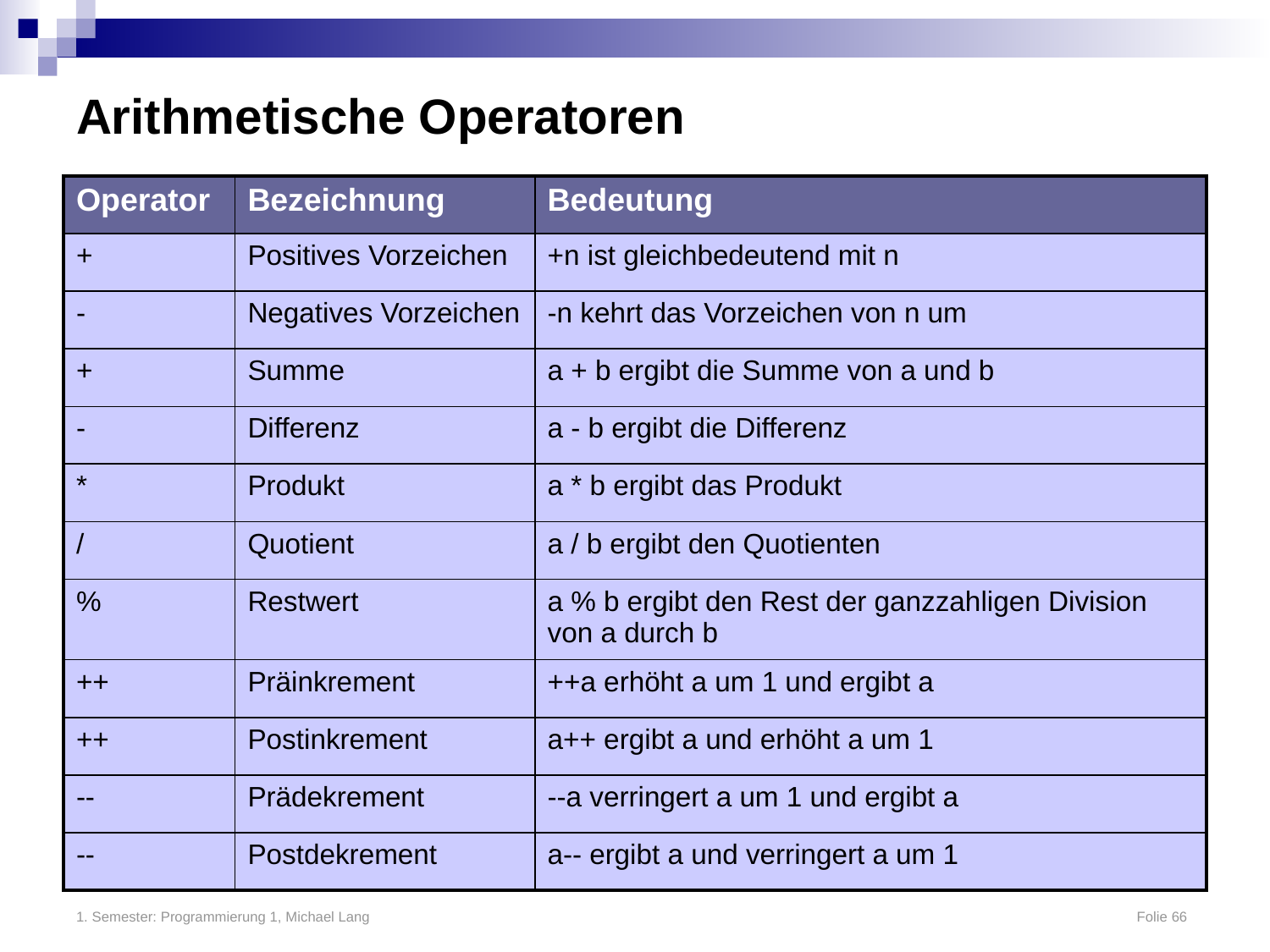

# Arithmetische Operatoren
| Operator | Bezeichnung | Bedeutung |
| --- | --- | --- |
| + | Positives Vorzeichen | +n ist gleichbedeutend mit n |
| - | Negatives Vorzeichen | -n kehrt das Vorzeichen von n um |
| + | Summe | a + b ergibt die Summe von a und b |
| - | Differenz | a - b ergibt die Differenz |
| \* | Produkt | a \* b ergibt das Produkt |
| / | Quotient | a / b ergibt den Quotienten |
| % | Restwert | a % b ergibt den Rest der ganzzahligen Division von a durch b |
| ++ | Präinkrement | ++a erhöht a um 1 und ergibt a |
| ++ | Postinkrement | a++ ergibt a und erhöht a um 1 |
| -- | Prädekrement | --a verringert a um 1 und ergibt a |
| -- | Postdekrement | a-- ergibt a und verringert a um 1 |
1. Semester: Programmierung 1, Michael Lang	Folie 66